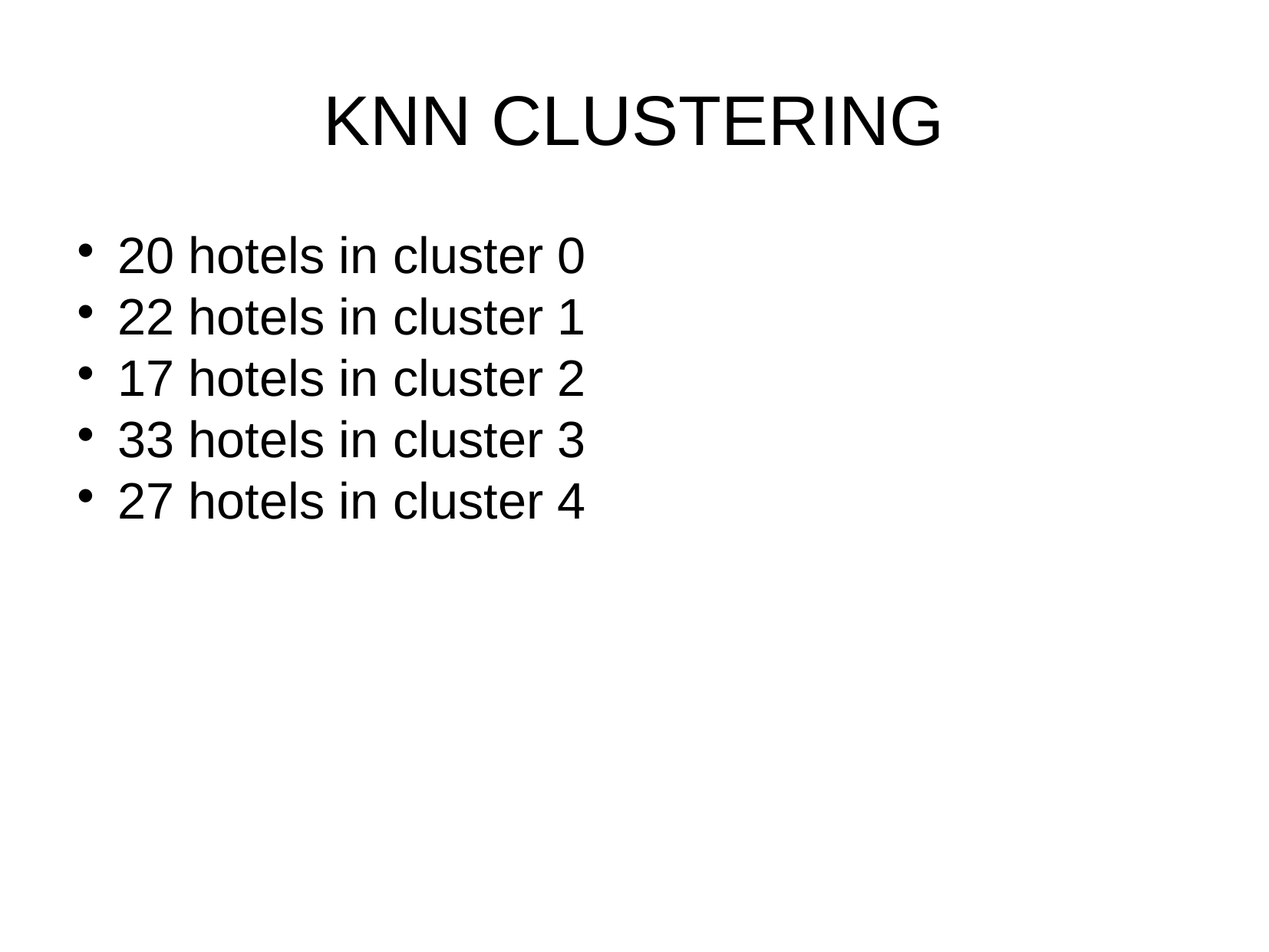

KNN CLUSTERING
20 hotels in cluster 0
22 hotels in cluster 1
17 hotels in cluster 2
33 hotels in cluster 3
27 hotels in cluster 4